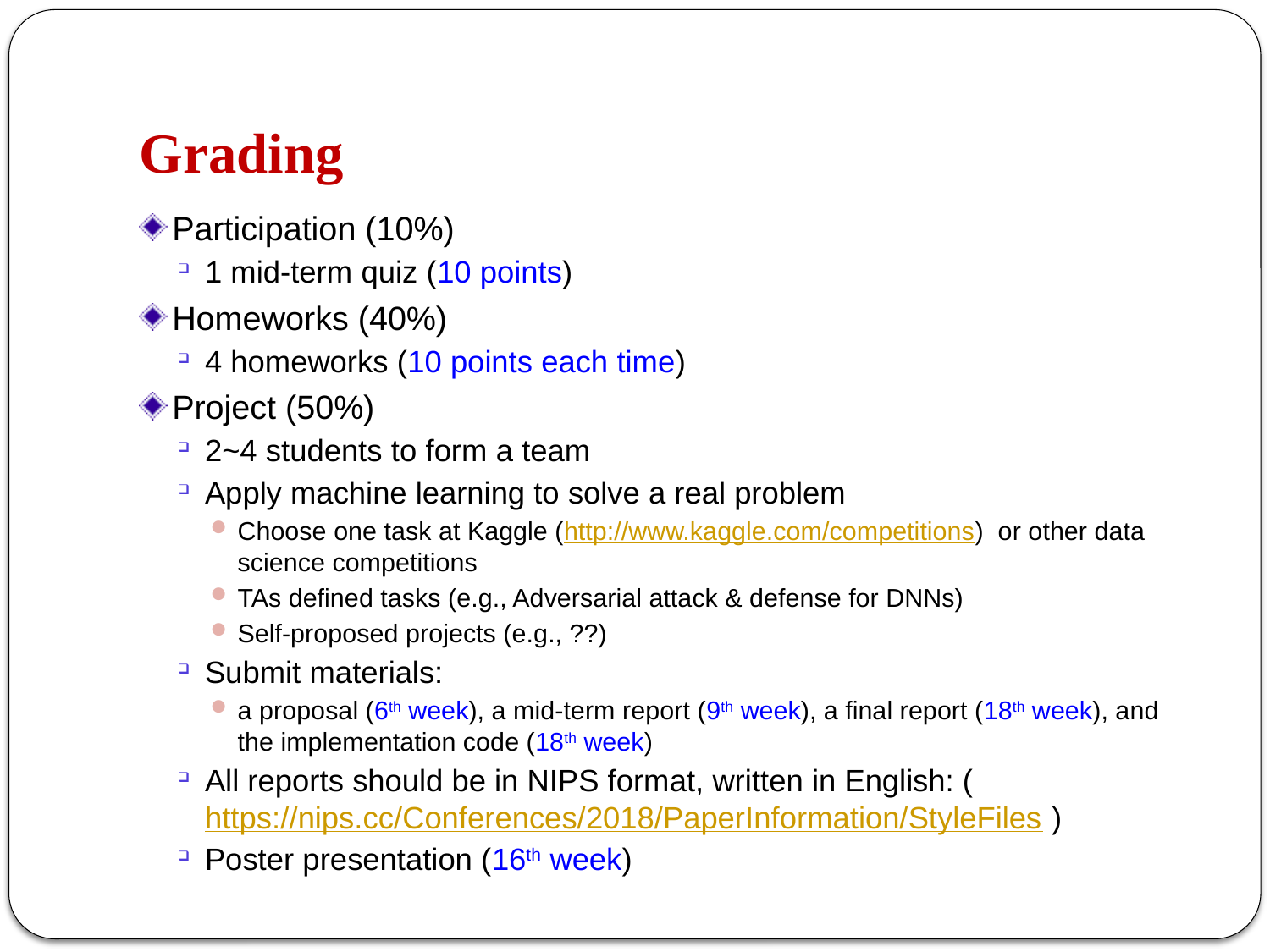

# Grading
Participation (10%)
1 mid-term quiz (10 points)
Homeworks (40%)
4 homeworks (10 points each time)
Project (50%)
2~4 students to form a team
Apply machine learning to solve a real problem
Choose one task at Kaggle (http://www.kaggle.com/competitions)  or other data science competitions
TAs defined tasks (e.g., Adversarial attack & defense for DNNs)
Self-proposed projects (e.g., ??)
Submit materials:
a proposal (6th week), a mid-term report (9th week), a final report (18th week), and the implementation code (18th week)
All reports should be in NIPS format, written in English: (https://nips.cc/Conferences/2018/PaperInformation/StyleFiles )
Poster presentation (16th week)